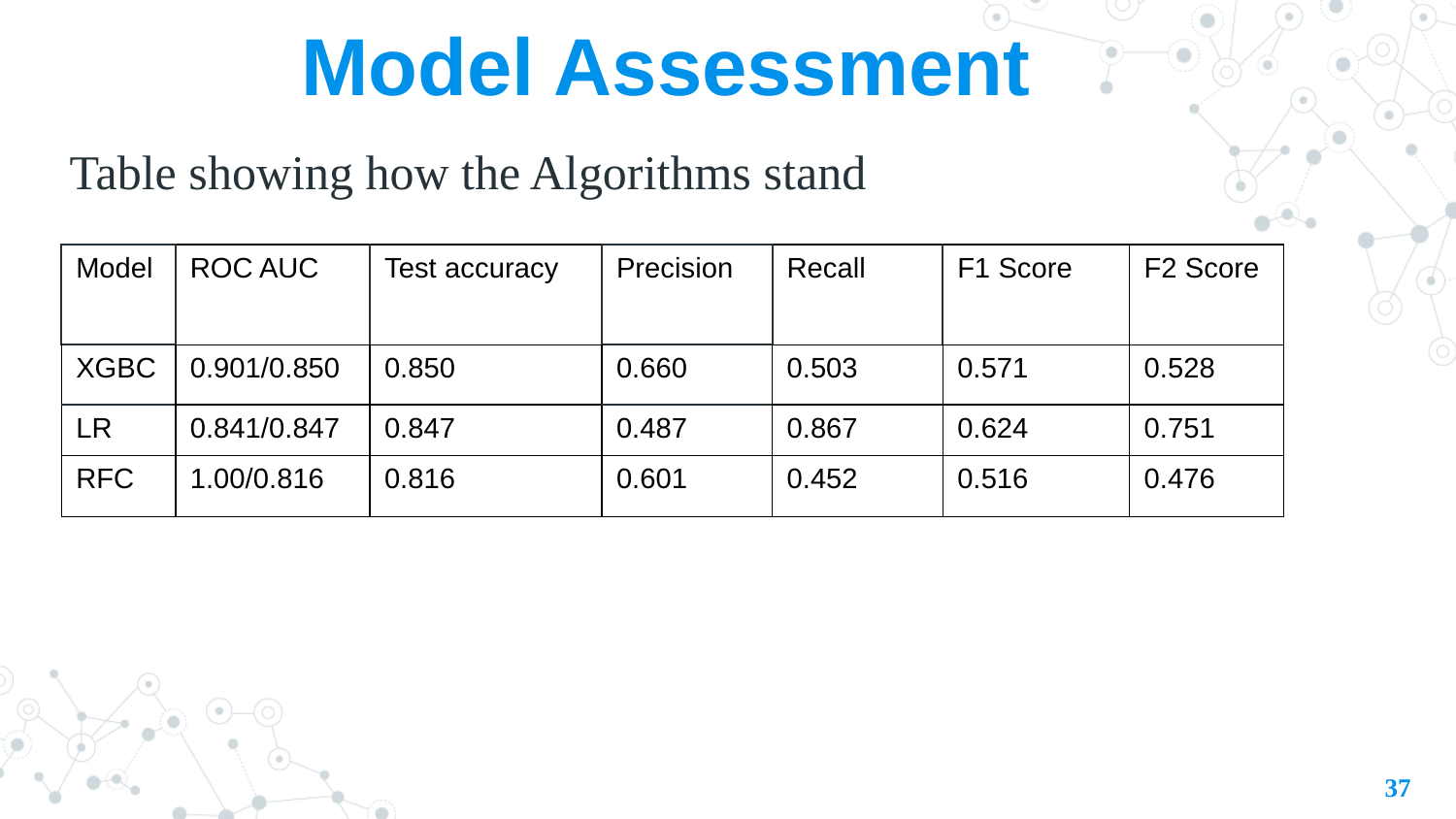

# Model Assessment
Table showing how the Algorithms stand

| Model | ROC AUC | Test accuracy | Precision | Recall | F1 Score | F2 Score |
| --- | --- | --- | --- | --- | --- | --- |
| XGBC | 0.901/0.850 | 0.850 | 0.660 | 0.503 | 0.571 | 0.528 |
| LR | 0.841/0.847 | 0.847 | 0.487 | 0.867 | 0.624 | 0.751 |
| RFC | 1.00/0.816 | 0.816 | 0.601 | 0.452 | 0.516 | 0.476 |
37